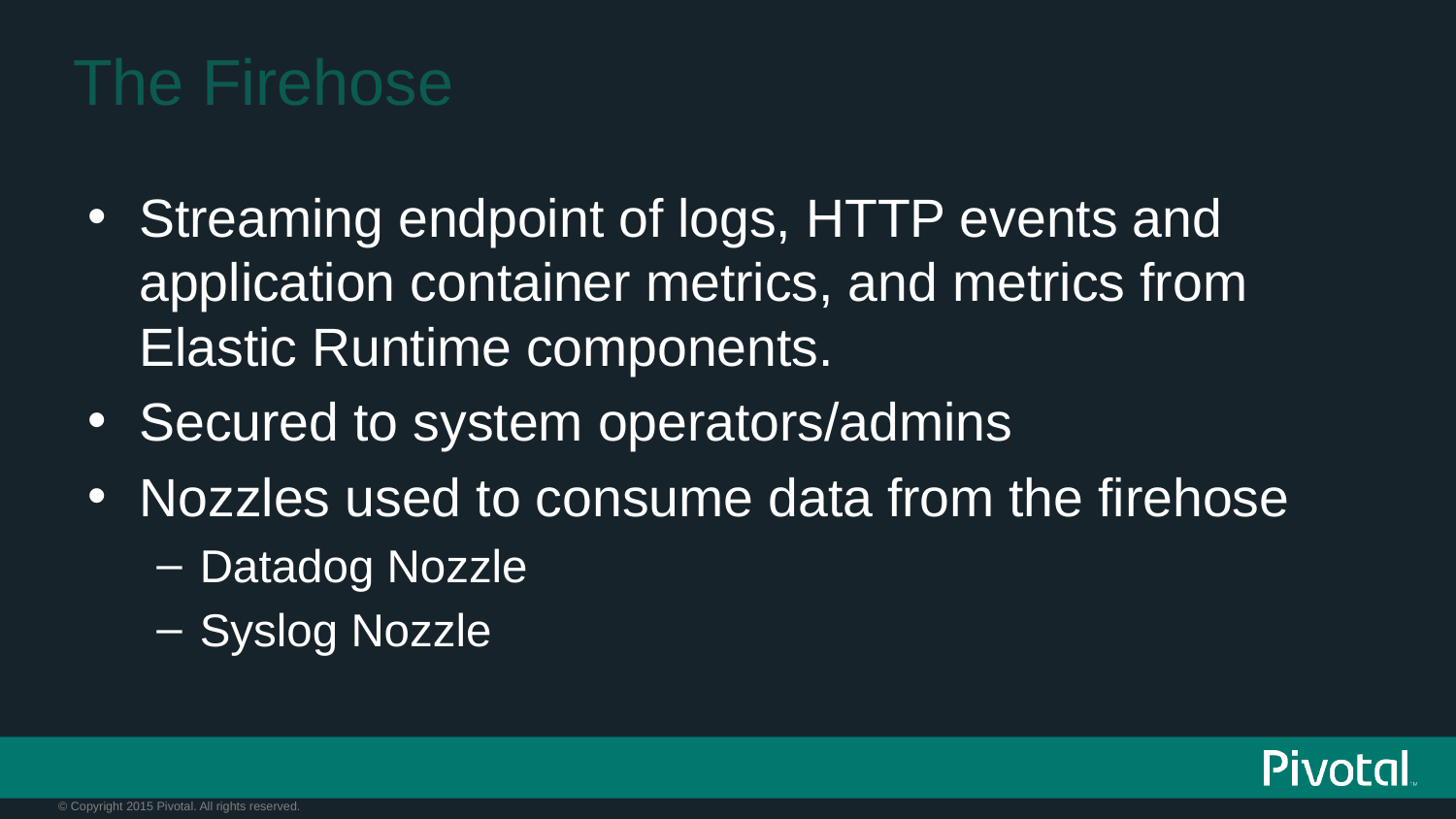

# The Firehose
Streaming endpoint of logs, HTTP events and application container metrics, and metrics from Elastic Runtime components.
Secured to system operators/admins
Nozzles used to consume data from the firehose
Datadog Nozzle
Syslog Nozzle